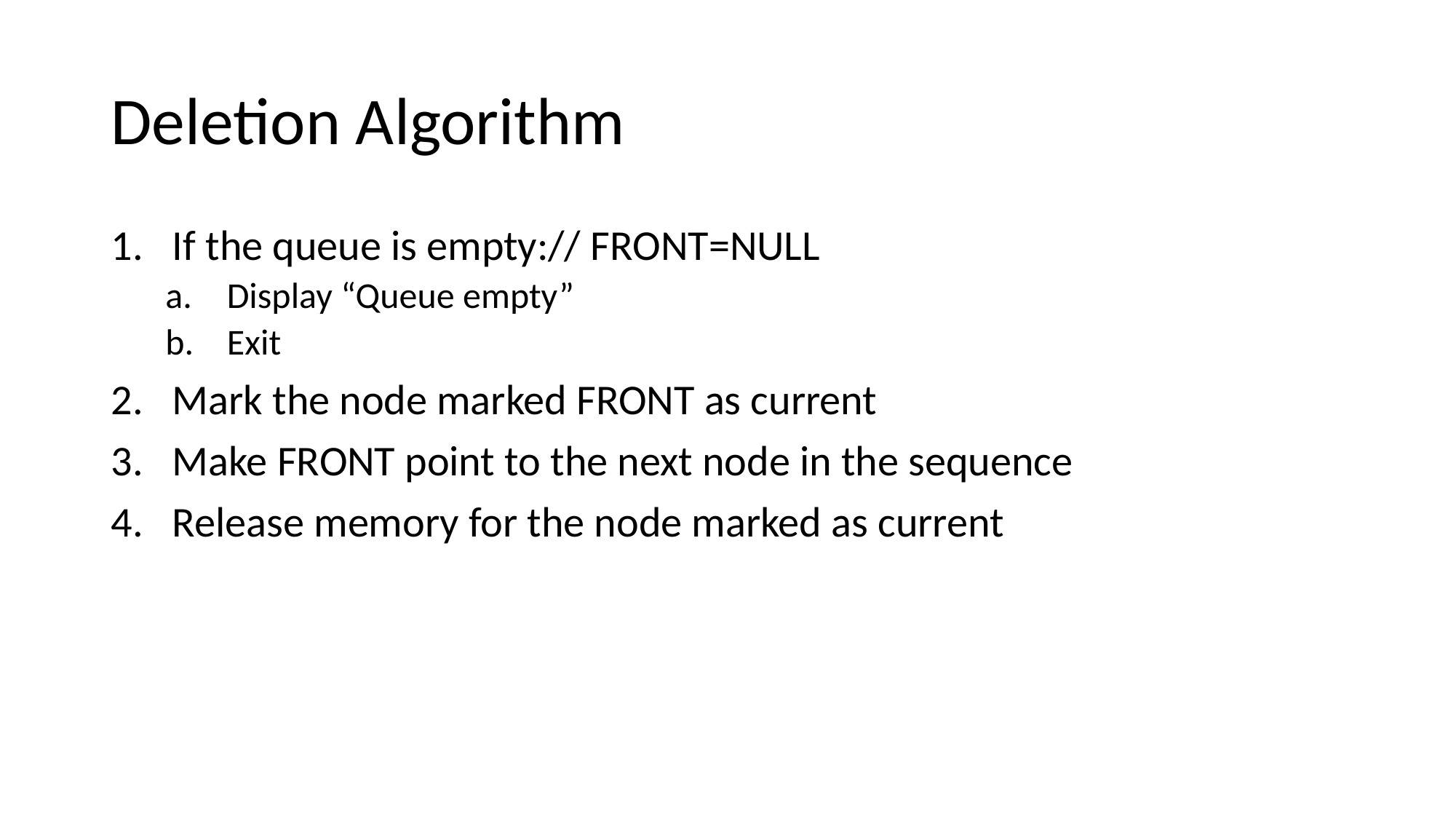

# Deletion Algorithm
If the queue is empty:// FRONT=NULL
Display “Queue empty”
Exit
Mark the node marked FRONT as current
Make FRONT point to the next node in the sequence
Release memory for the node marked as current